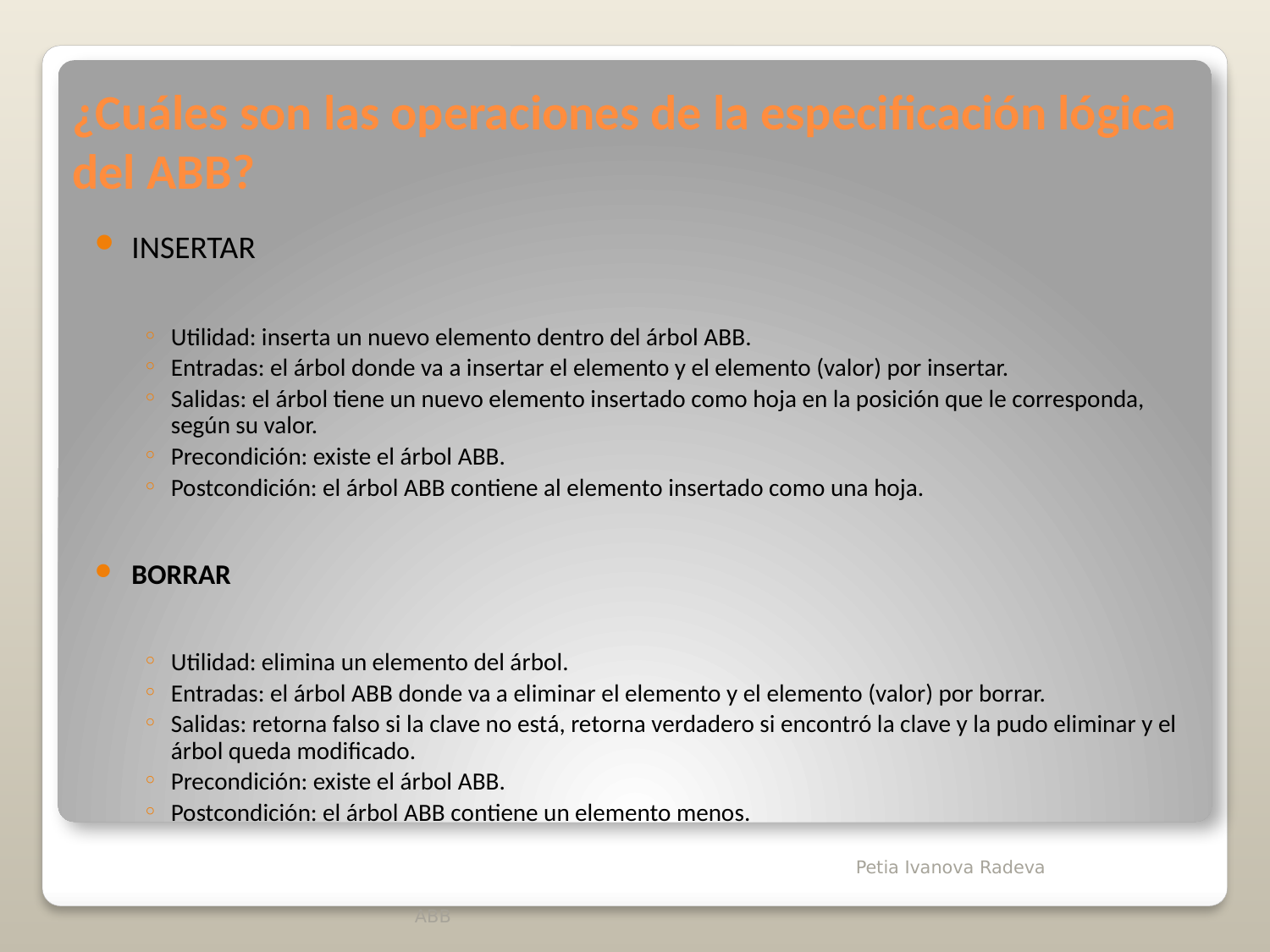

# ¿Cuáles son las operaciones de la especificación lógica del ABB?
INSERTAR

Utilidad: inserta un nuevo elemento dentro del árbol ABB.
Entradas: el árbol donde va a insertar el elemento y el elemento (valor) por insertar.
Salidas: el árbol tiene un nuevo elemento insertado como hoja en la posición que le corresponda, según su valor.
Precondición: existe el árbol ABB.
Postcondición: el árbol ABB contiene al elemento insertado como una hoja.

BORRAR

Utilidad: elimina un elemento del árbol.
Entradas: el árbol ABB donde va a eliminar el elemento y el elemento (valor) por borrar.
Salidas: retorna falso si la clave no está, retorna verdadero si encontró la clave y la pudo eliminar y el árbol queda modificado.
Precondición: existe el árbol ABB.
Postcondición: el árbol ABB contiene un elemento menos.
ABB